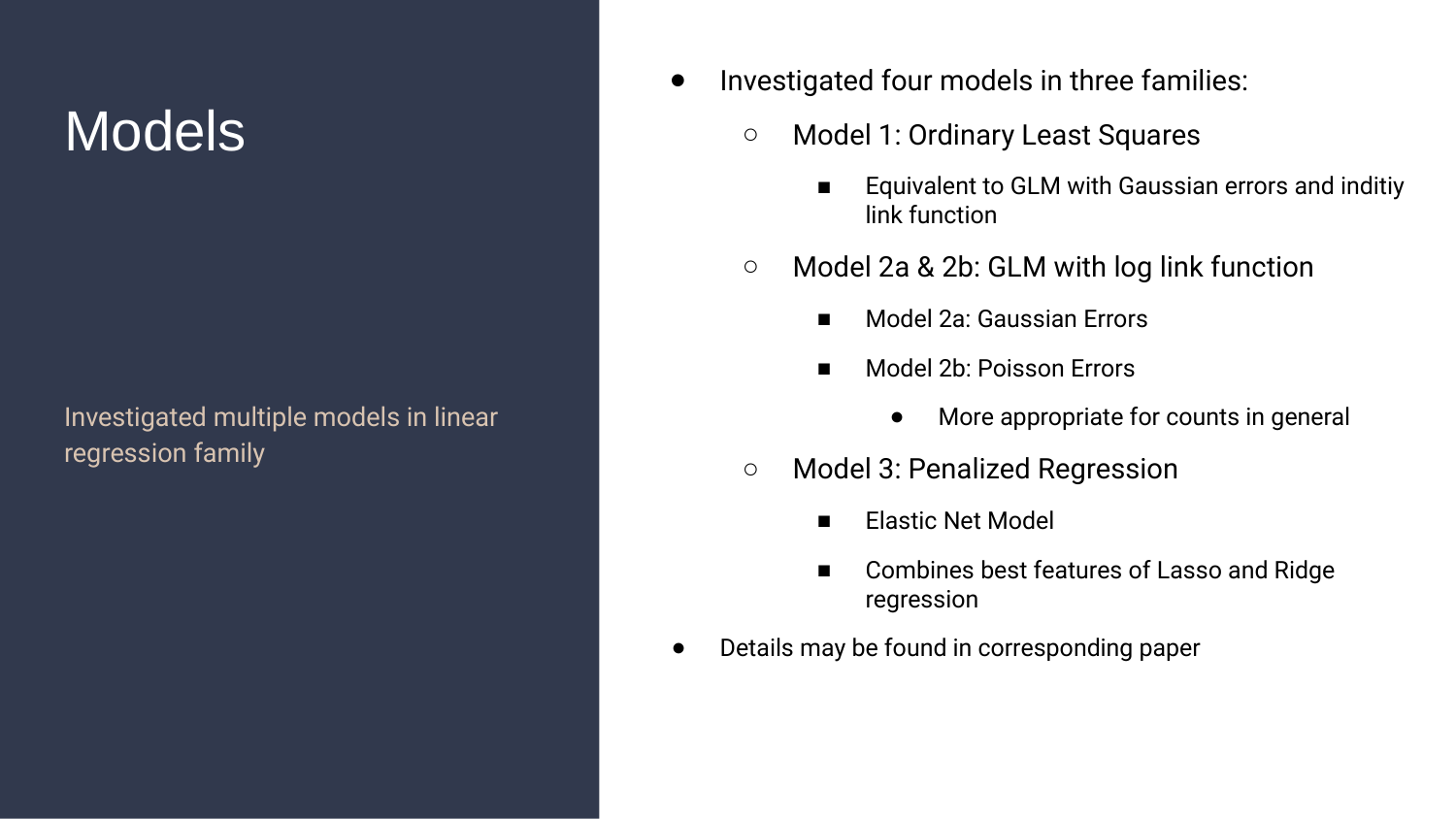

Investigated four models in three families:
Model 1: Ordinary Least Squares
Equivalent to GLM with Gaussian errors and inditiy link function
Model 2a & 2b: GLM with log link function
Model 2a: Gaussian Errors
Model 2b: Poisson Errors
More appropriate for counts in general
Model 3: Penalized Regression
Elastic Net Model
Combines best features of Lasso and Ridge regression
Details may be found in corresponding paper
# Models
Investigated multiple models in linear regression family